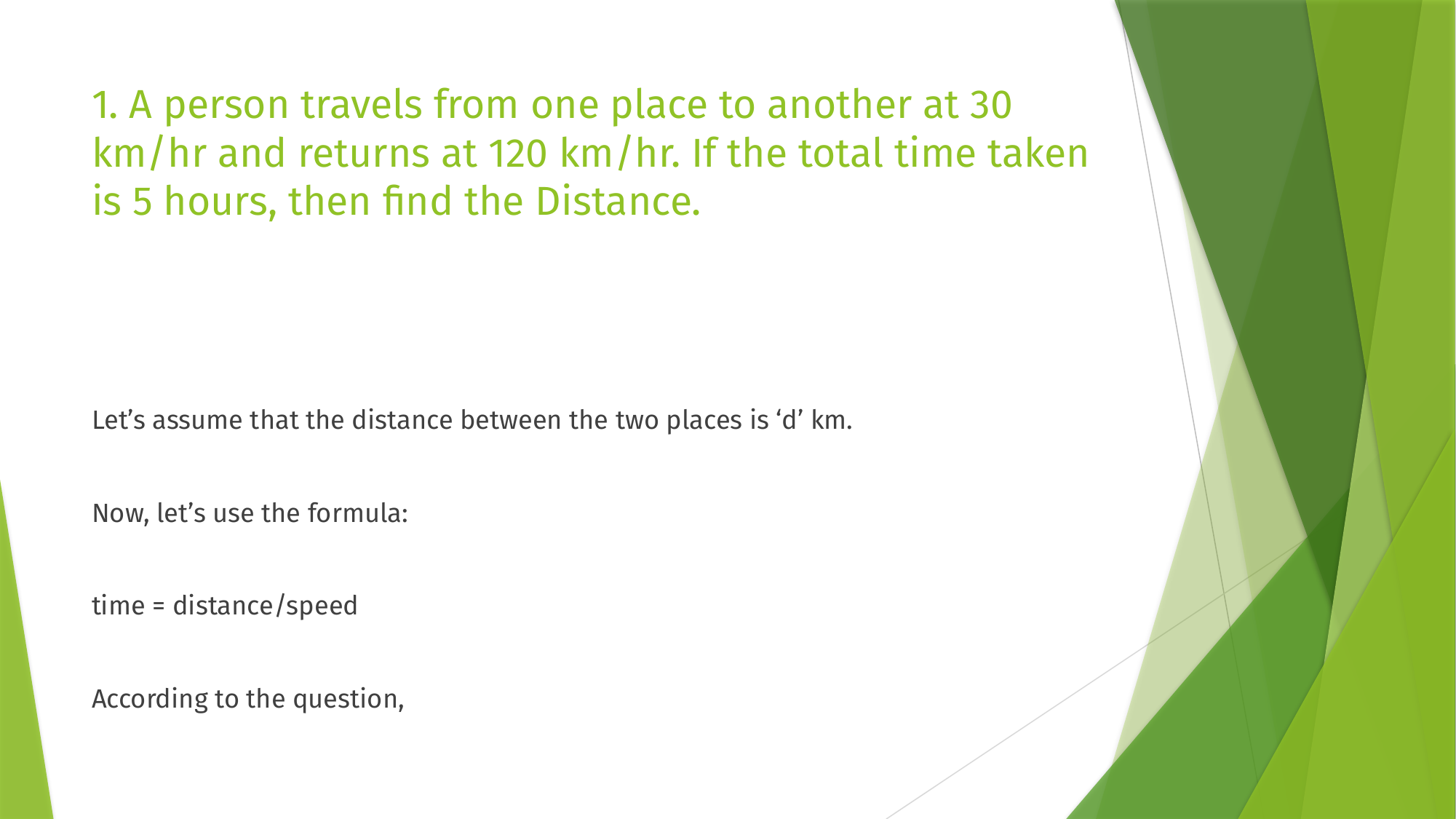

# 1. A person travels from one place to another at 30 km/hr and returns at 120 km/hr. If the total time taken is 5 hours, then find the Distance.

Let’s assume that the distance between the two places is ‘d’ km.

Now, let’s use the formula:

time = distance/speed

According to the question,